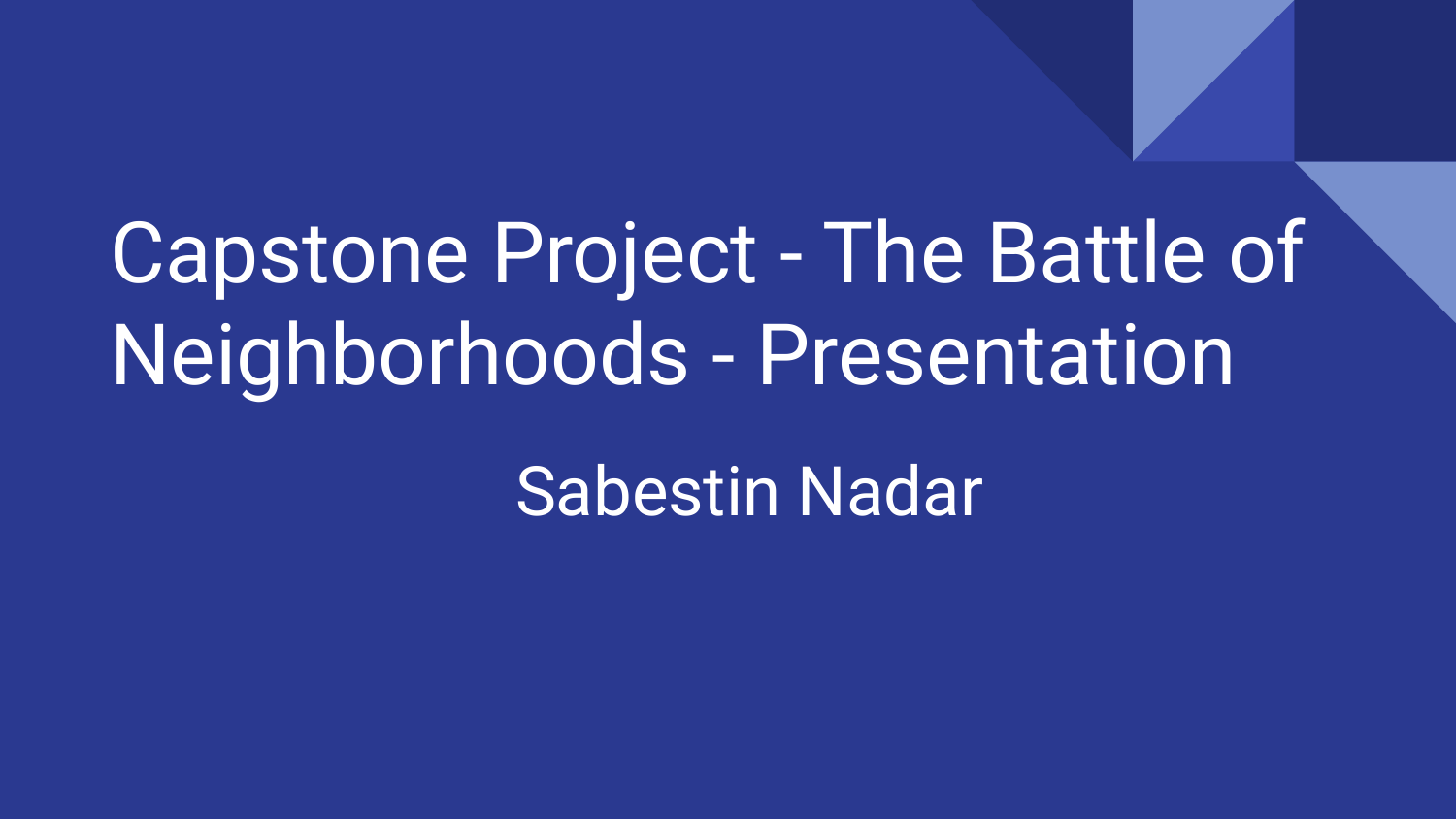

# Capstone Project - The Battle of Neighborhoods - Presentation
Sabestin Nadar